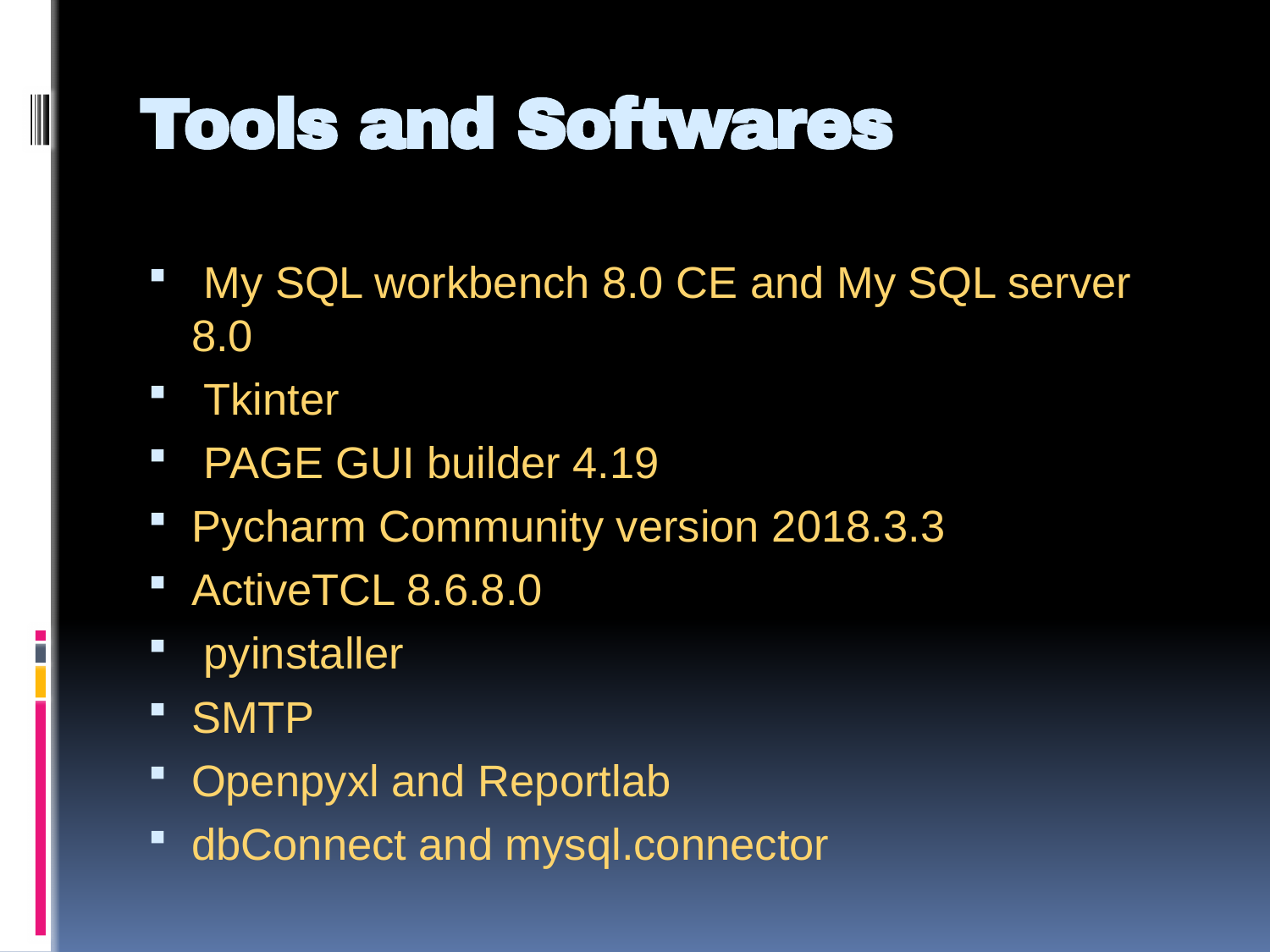

# Tools and Softwares
 My SQL workbench 8.0 CE and My SQL server 8.0
 Tkinter
 PAGE GUI builder 4.19
Pycharm Community version 2018.3.3
ActiveTCL 8.6.8.0
 pyinstaller
SMTP
Openpyxl and Reportlab
dbConnect and mysql.connector